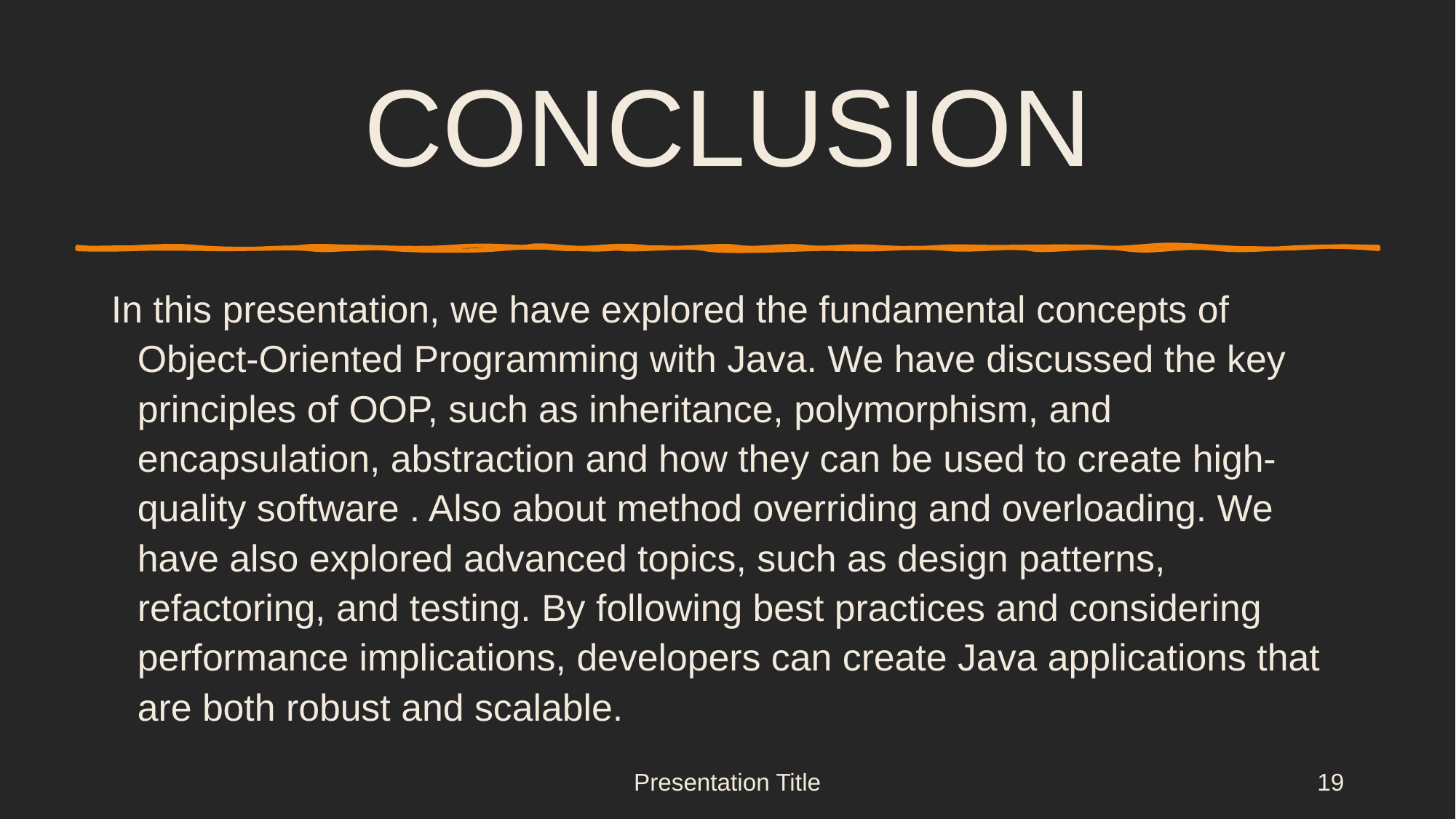

# CONCLUSION
In this presentation, we have explored the fundamental concepts of Object-Oriented Programming with Java. We have discussed the key principles of OOP, such as inheritance, polymorphism, and encapsulation, abstraction and how they can be used to create high-quality software . Also about method overriding and overloading. We have also explored advanced topics, such as design patterns, refactoring, and testing. By following best practices and considering performance implications, developers can create Java applications that are both robust and scalable.

Presentation Title
19